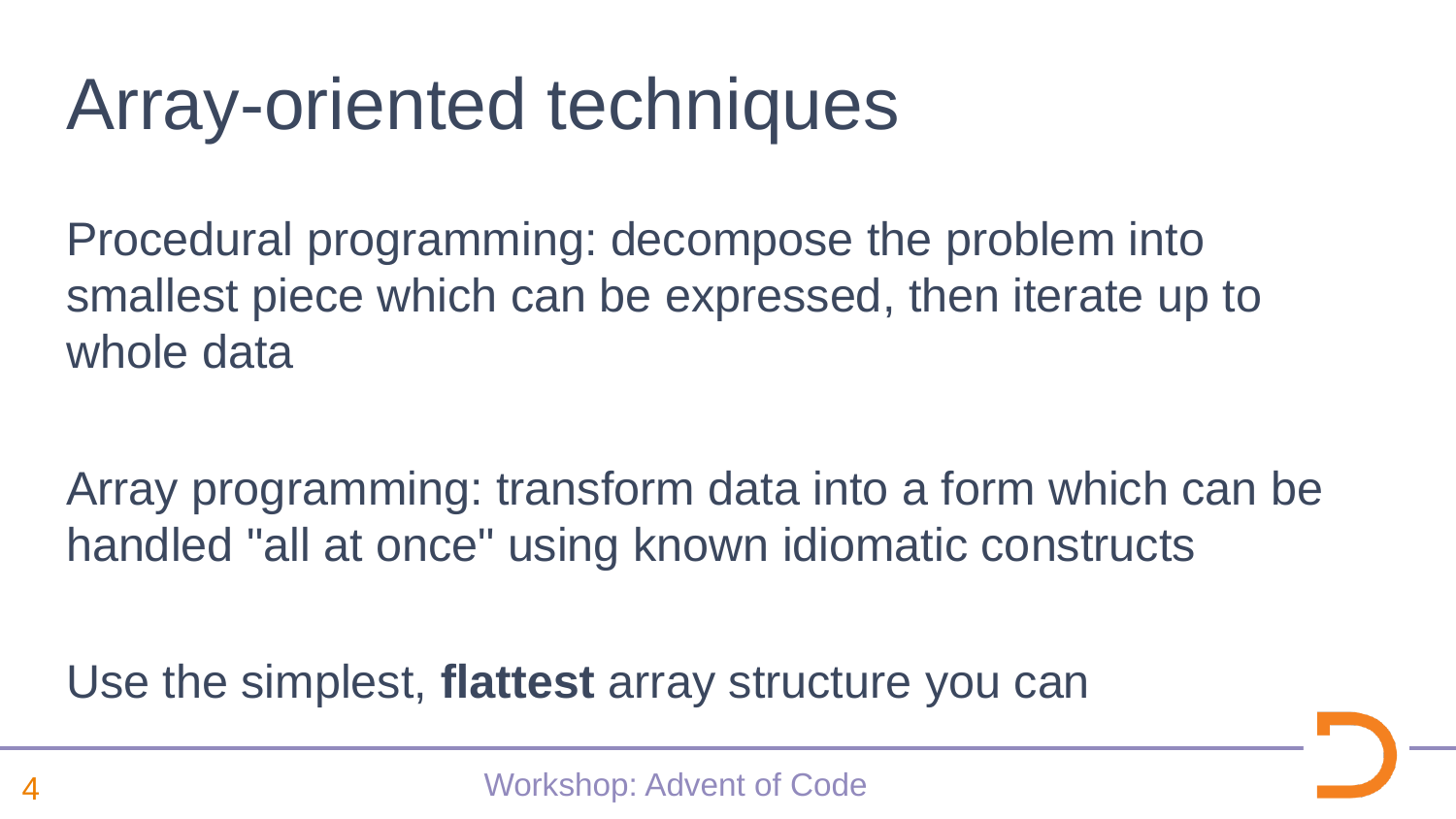

# Array-oriented techniques
Procedural programming: decompose the problem into smallest piece which can be expressed, then iterate up to whole data

Array prog ramming: transform data into a form which can be handled "all at once" using known idiomatic constructs

Use the simplest, flattest array structure you can